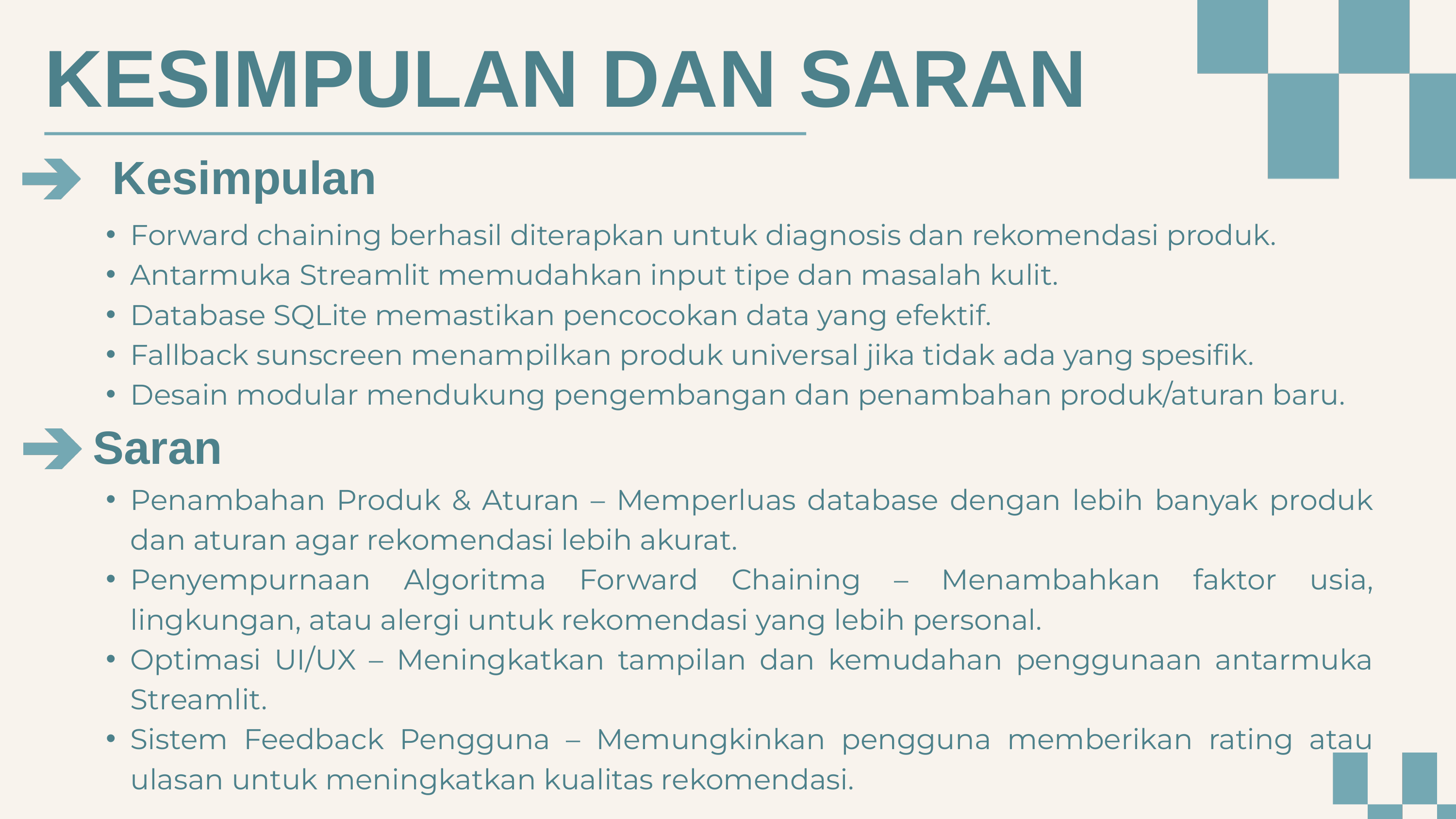

KESIMPULAN DAN SARAN

Kesimpulan
Forward chaining berhasil diterapkan untuk diagnosis dan rekomendasi produk.
Antarmuka Streamlit memudahkan input tipe dan masalah kulit.
Database SQLite memastikan pencocokan data yang efektif.
Fallback sunscreen menampilkan produk universal jika tidak ada yang spesifik.
Desain modular mendukung pengembangan dan penambahan produk/aturan baru.

Saran
Penambahan Produk & Aturan – Memperluas database dengan lebih banyak produk dan aturan agar rekomendasi lebih akurat.
Penyempurnaan Algoritma Forward Chaining – Menambahkan faktor usia, lingkungan, atau alergi untuk rekomendasi yang lebih personal.
Optimasi UI/UX – Meningkatkan tampilan dan kemudahan penggunaan antarmuka Streamlit.
Sistem Feedback Pengguna – Memungkinkan pengguna memberikan rating atau ulasan untuk meningkatkan kualitas rekomendasi.